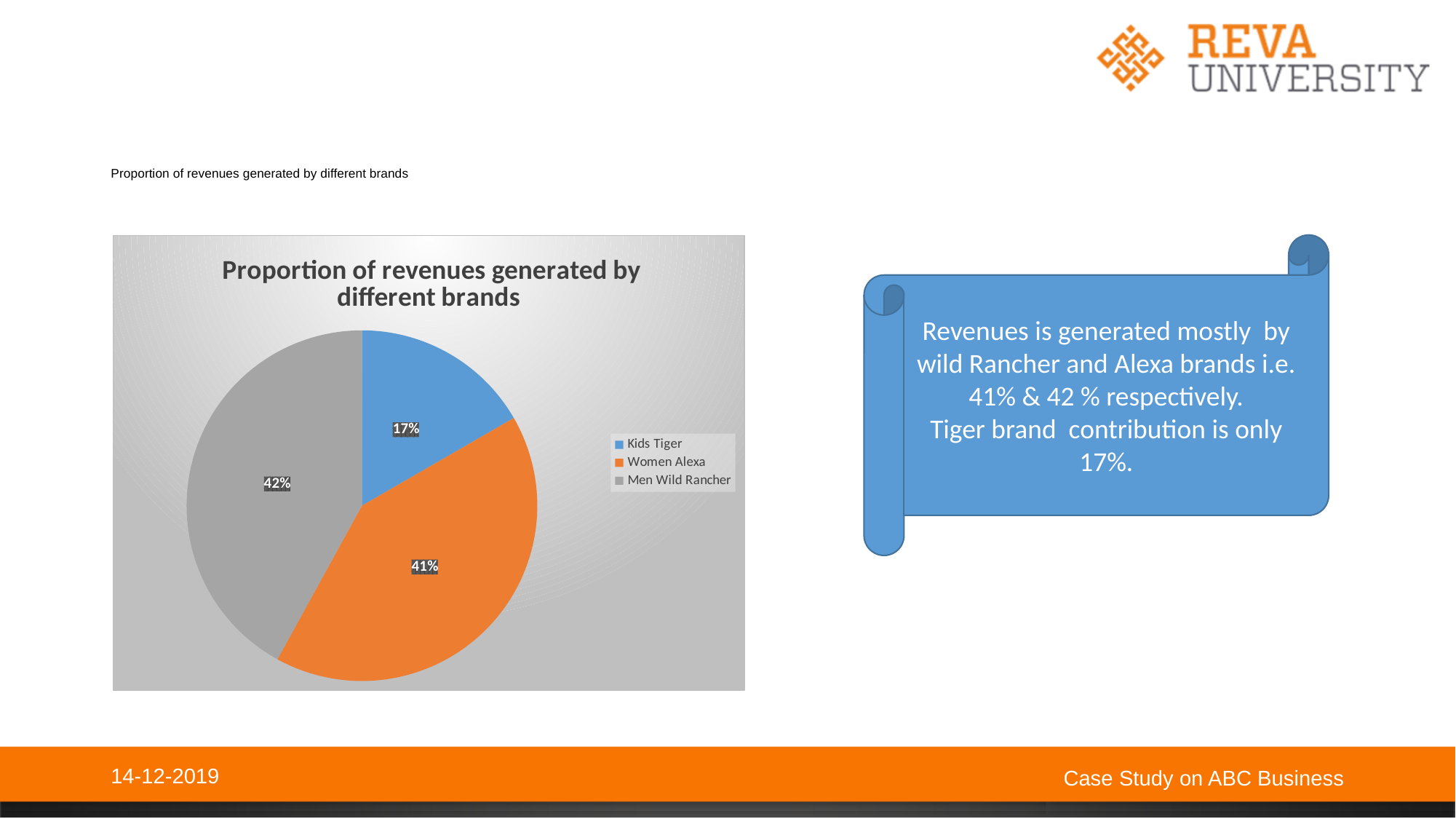

# Proportion of revenues generated by different brands

### Chart:  Proportion of revenues generated by different brands

| Category | Revenue |
|---|---|
| Tiger | 0.5 |
| Alexa | 1.24 |
| Wild Rancher | 1.26 |
Revenues is generated mostly  by wild Rancher and Alexa brands i.e. 41% & 42 % respectively.
Tiger brand  contribution is only 17%.
14-12-2019
Case Study on ABC Business